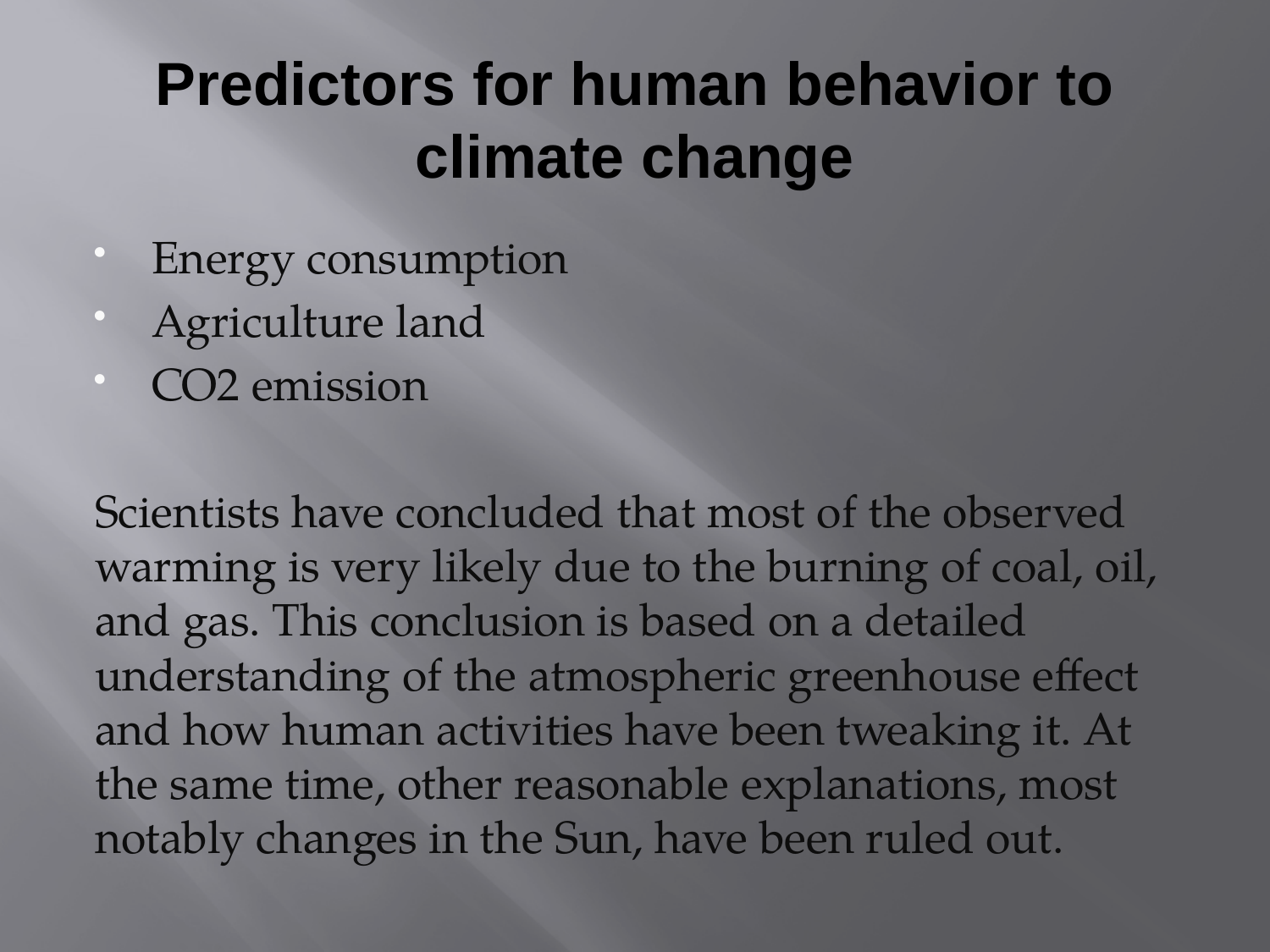

# Predictors for human behavior to climate change
Energy consumption
Agriculture land
CO2 emission

Scientists have concluded that most of the observed warming is very likely due to the burning of coal, oil, and gas. This conclusion is based on a detailed understanding of the atmospheric greenhouse effect and how human activities have been tweaking it. At the same time, other reasonable explanations, most notably changes in the Sun, have been ruled out.